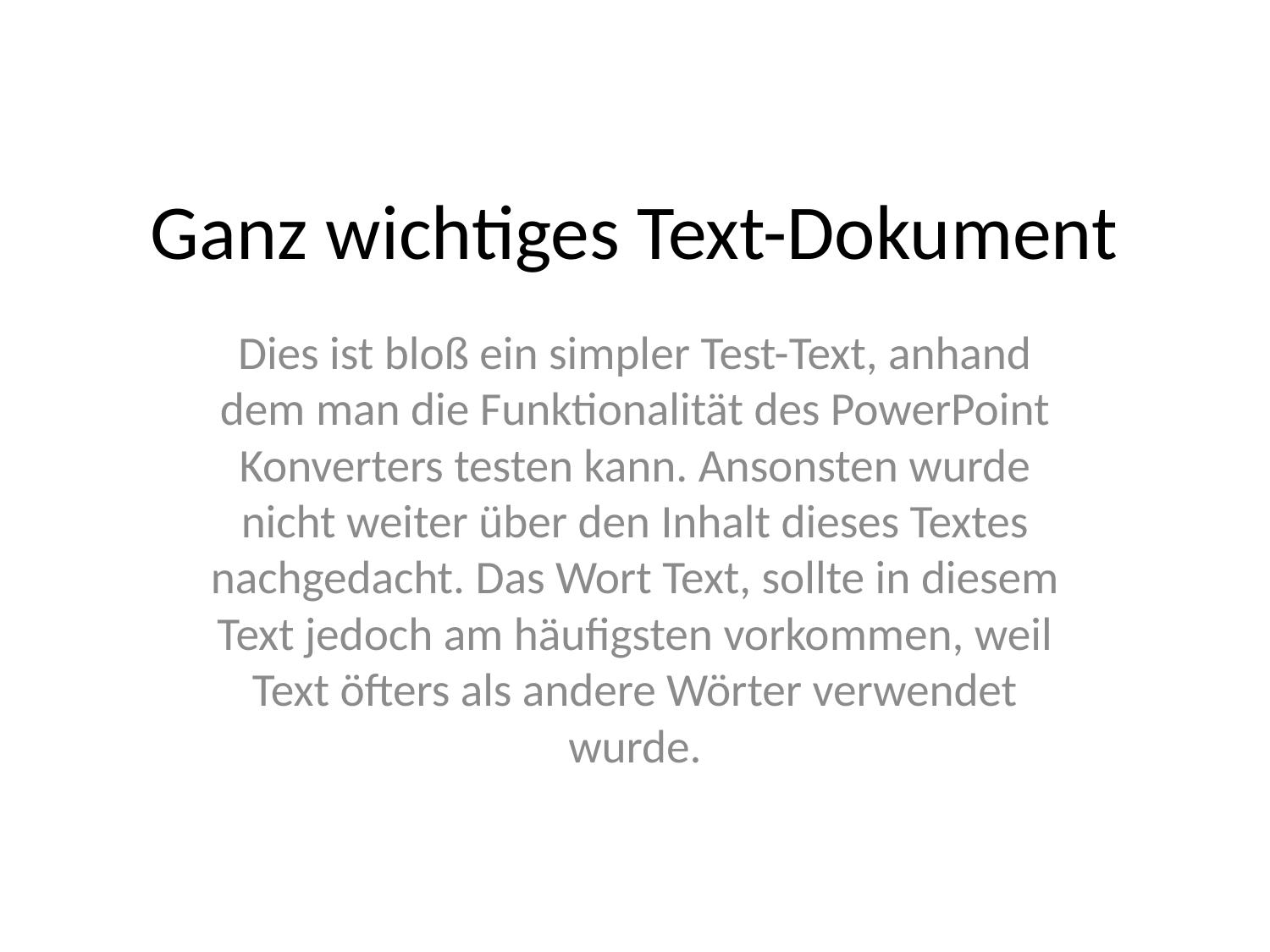

# Ganz wichtiges Text-Dokument
Dies ist bloß ein simpler Test-Text, anhand dem man die Funktionalität des PowerPoint Konverters testen kann. Ansonsten wurde nicht weiter über den Inhalt dieses Textes nachgedacht. Das Wort Text, sollte in diesem Text jedoch am häufigsten vorkommen, weil Text öfters als andere Wörter verwendet wurde.